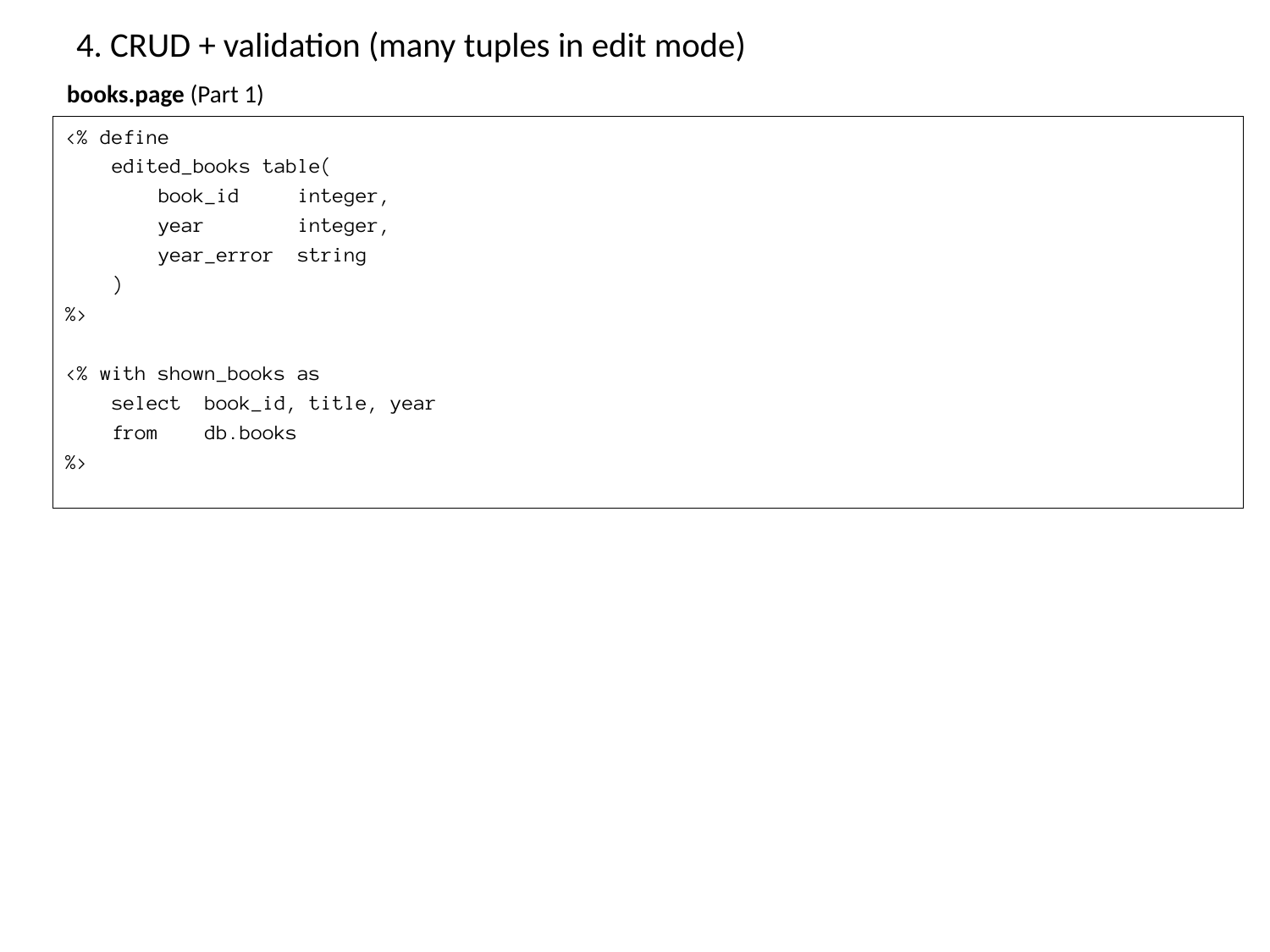

# 4. CRUD + validation (many tuples in edit mode)
books.page (Part 1)
<% define
    edited_books table(
        book_id     integer,
        year        integer,
        year_error  string
    )
%>

<% with shown_books as
    select  book_id, title, year
    from    db.books
%>